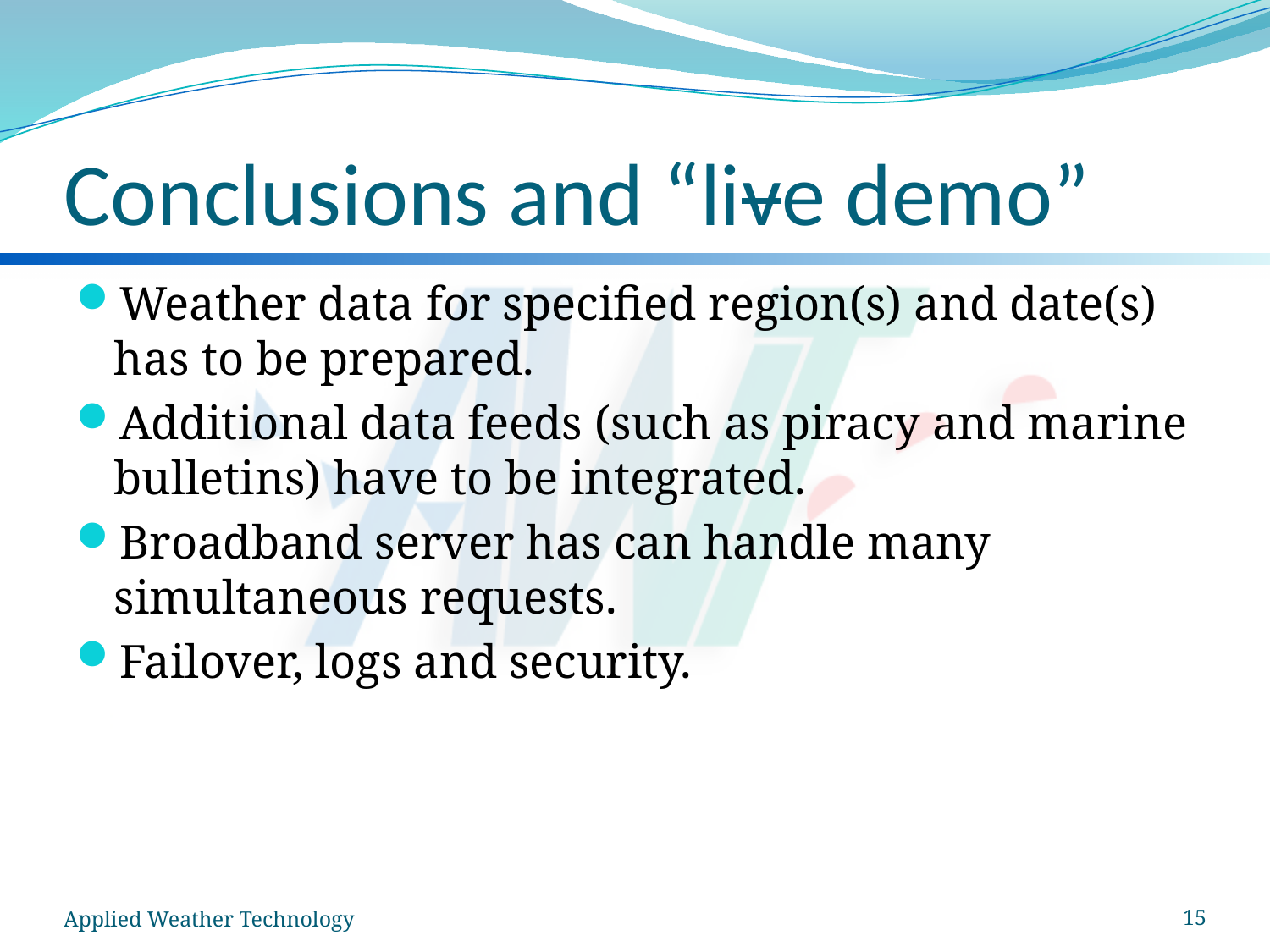

# Conclusions and “live demo”
Weather data for specified region(s) and date(s) has to be prepared.
Additional data feeds (such as piracy and marine bulletins) have to be integrated.
Broadband server has can handle many simultaneous requests.
Failover, logs and security.
15
Applied Weather Technology